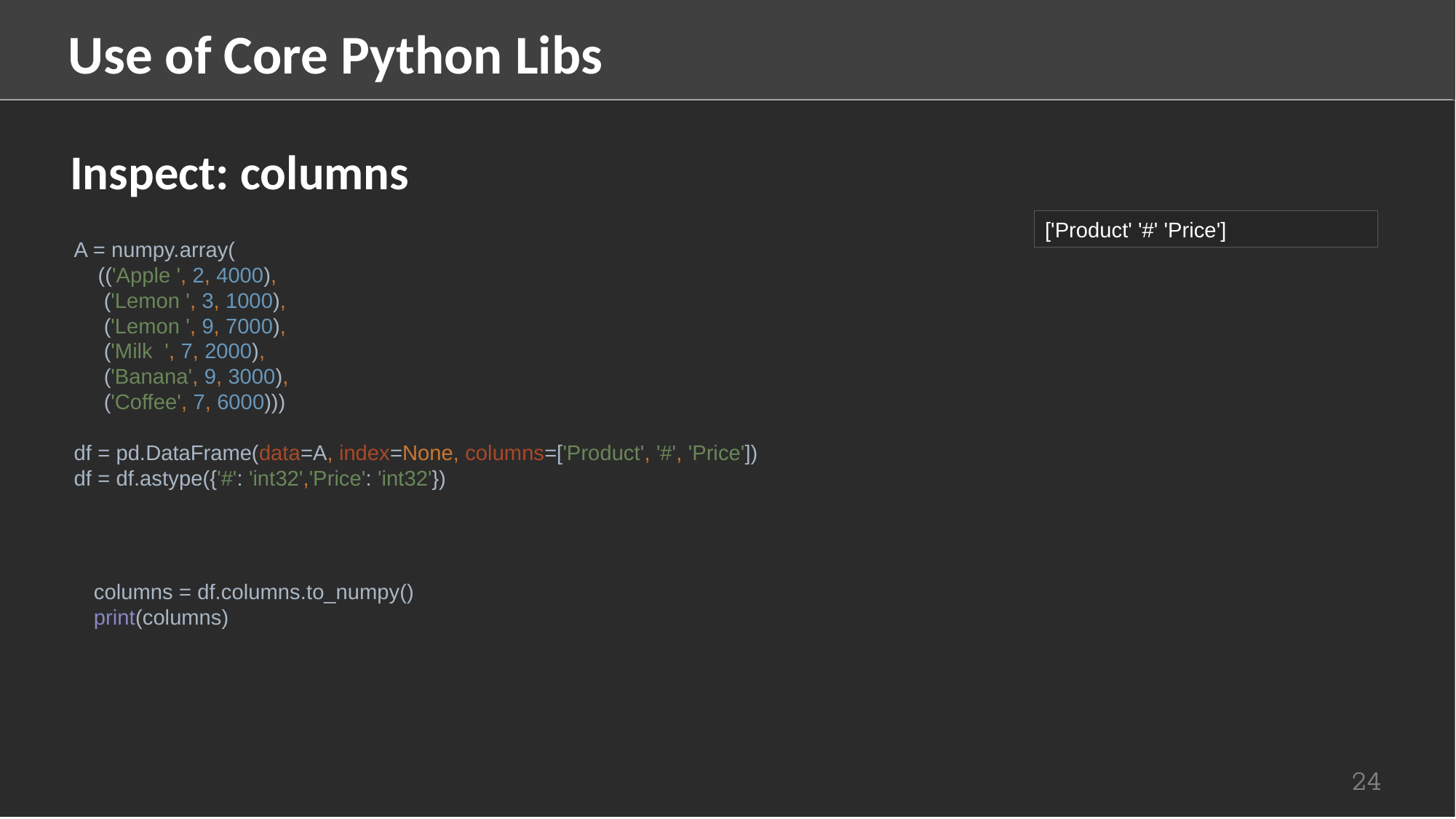

Use of Core Python Libs
Inspect: columns
['Product' '#' 'Price']
A = numpy.array(
    (('Apple ', 2, 4000),
     ('Lemon ', 3, 1000),
     ('Lemon ', 9, 7000),
     ('Milk  ', 7, 2000),
     ('Banana', 9, 3000),
     ('Coffee', 7, 6000)))
df = pd.DataFrame(data=A, index=None, columns=['Product', '#', 'Price'])
df = df.astype({'#': 'int32','Price': 'int32'})
columns = df.columns.to_numpy()
print(columns)